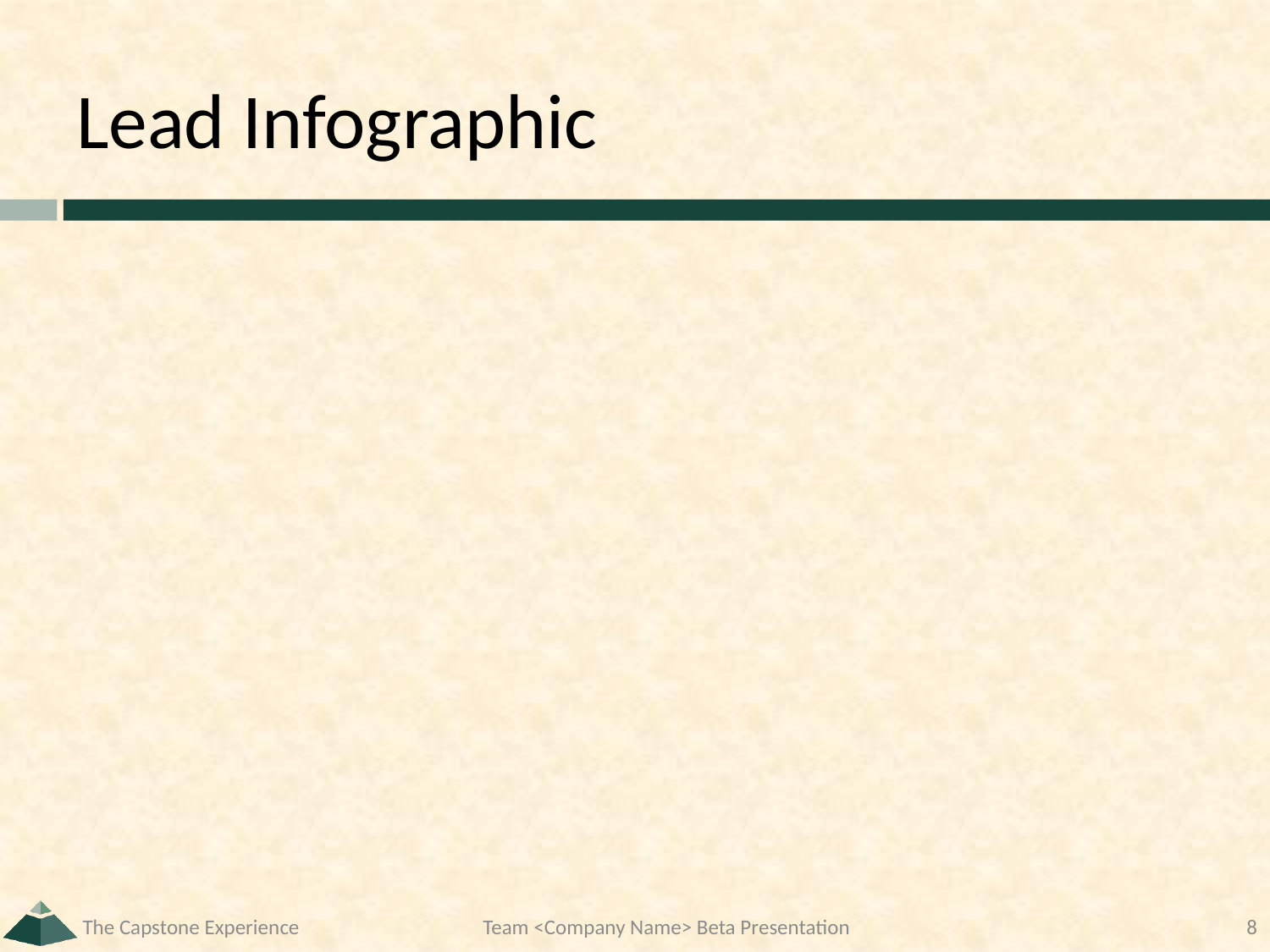

# Lead Infographic
The Capstone Experience
Team <Company Name> Beta Presentation
8